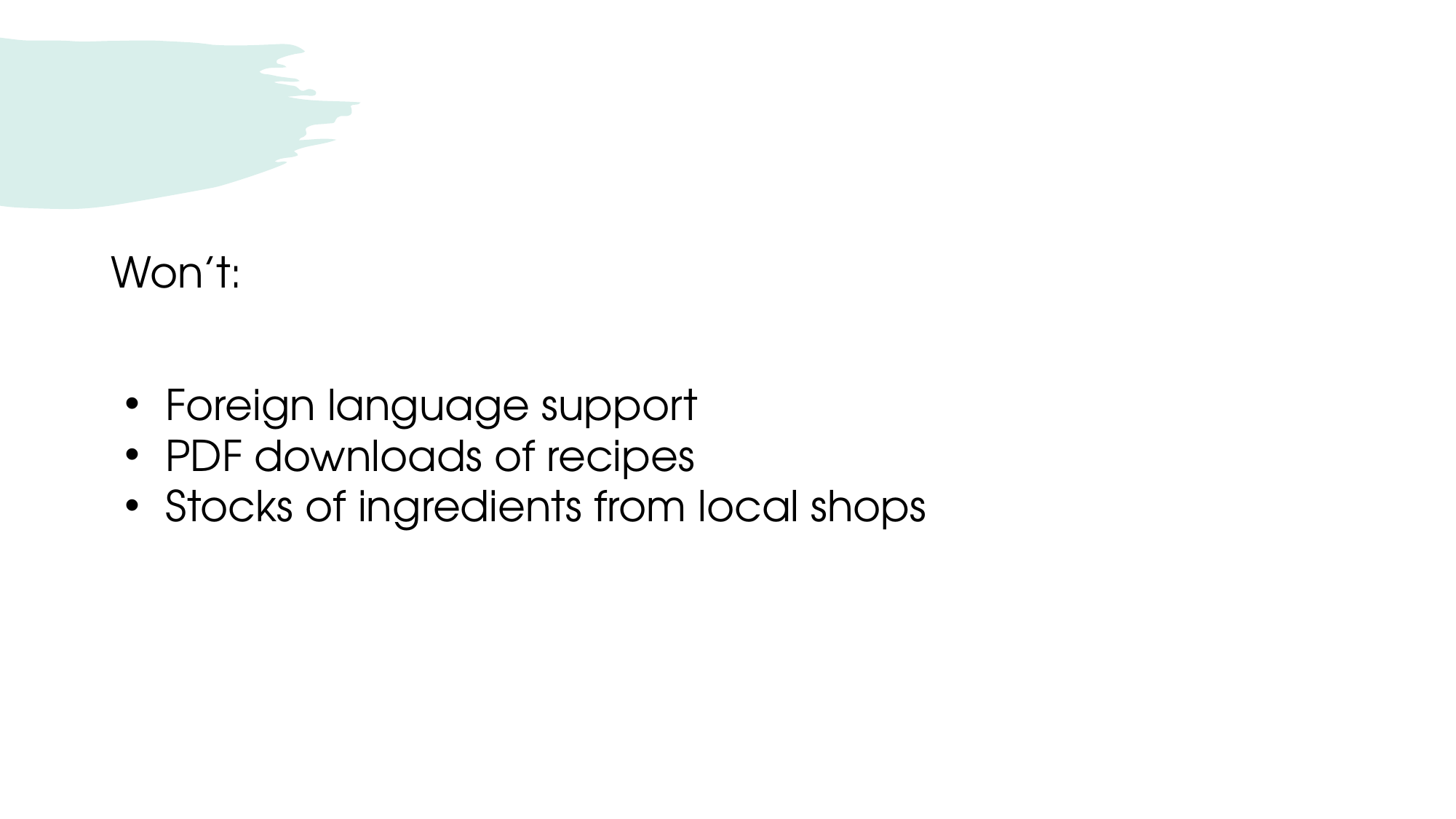

#
Won’t:

Foreign language support
PDF downloads of recipes
Stocks of ingredients from local shops